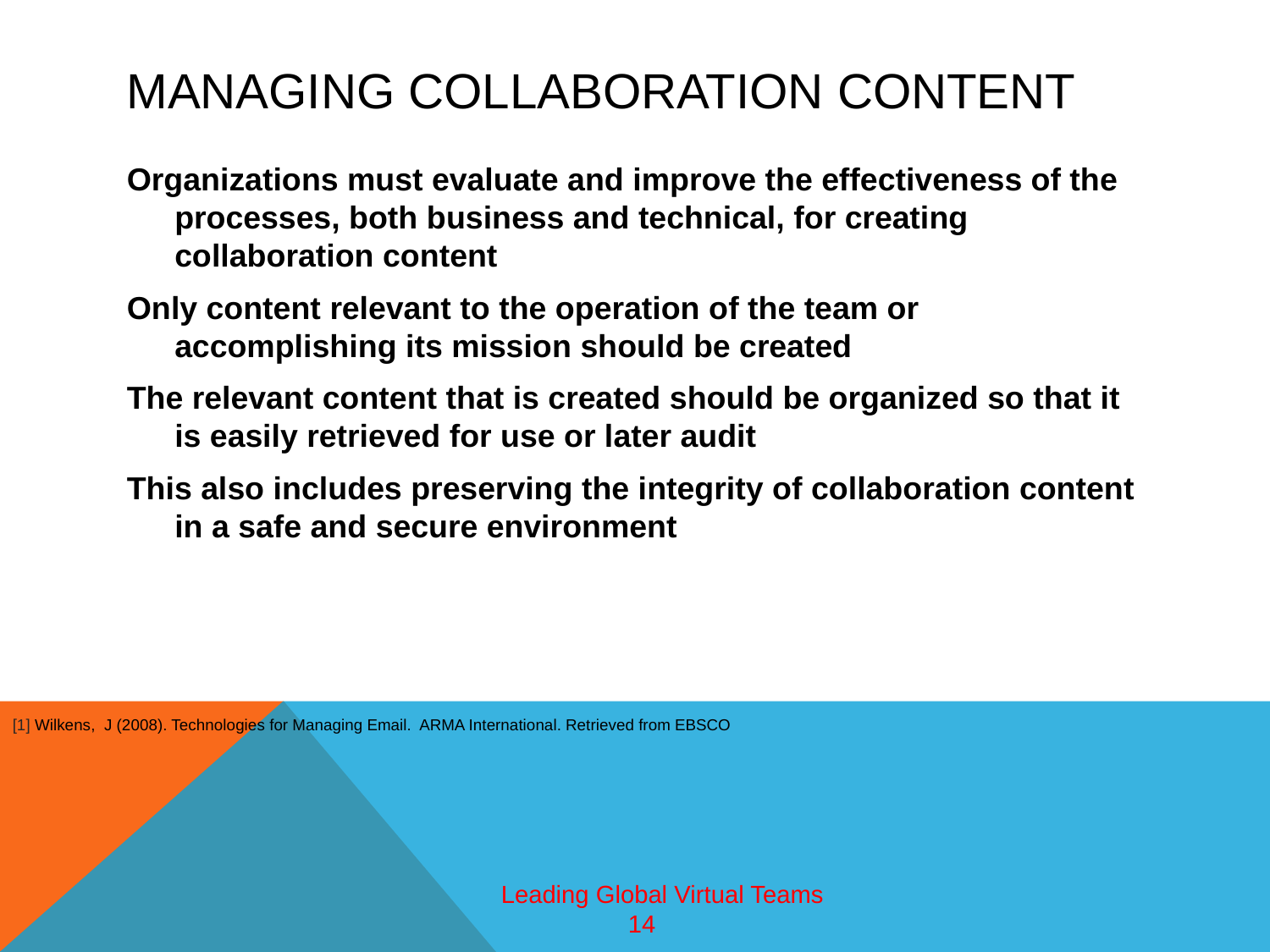

# Managing collaboration content
Organizations must evaluate and improve the effectiveness of the processes, both business and technical, for creating collaboration content
Only content relevant to the operation of the team or accomplishing its mission should be created
The relevant content that is created should be organized so that it is easily retrieved for use or later audit
This also includes preserving the integrity of collaboration content in a safe and secure environment

[1] Wilkens,  J (2008). Technologies for Managing Email.  ARMA International. Retrieved from EBSCO